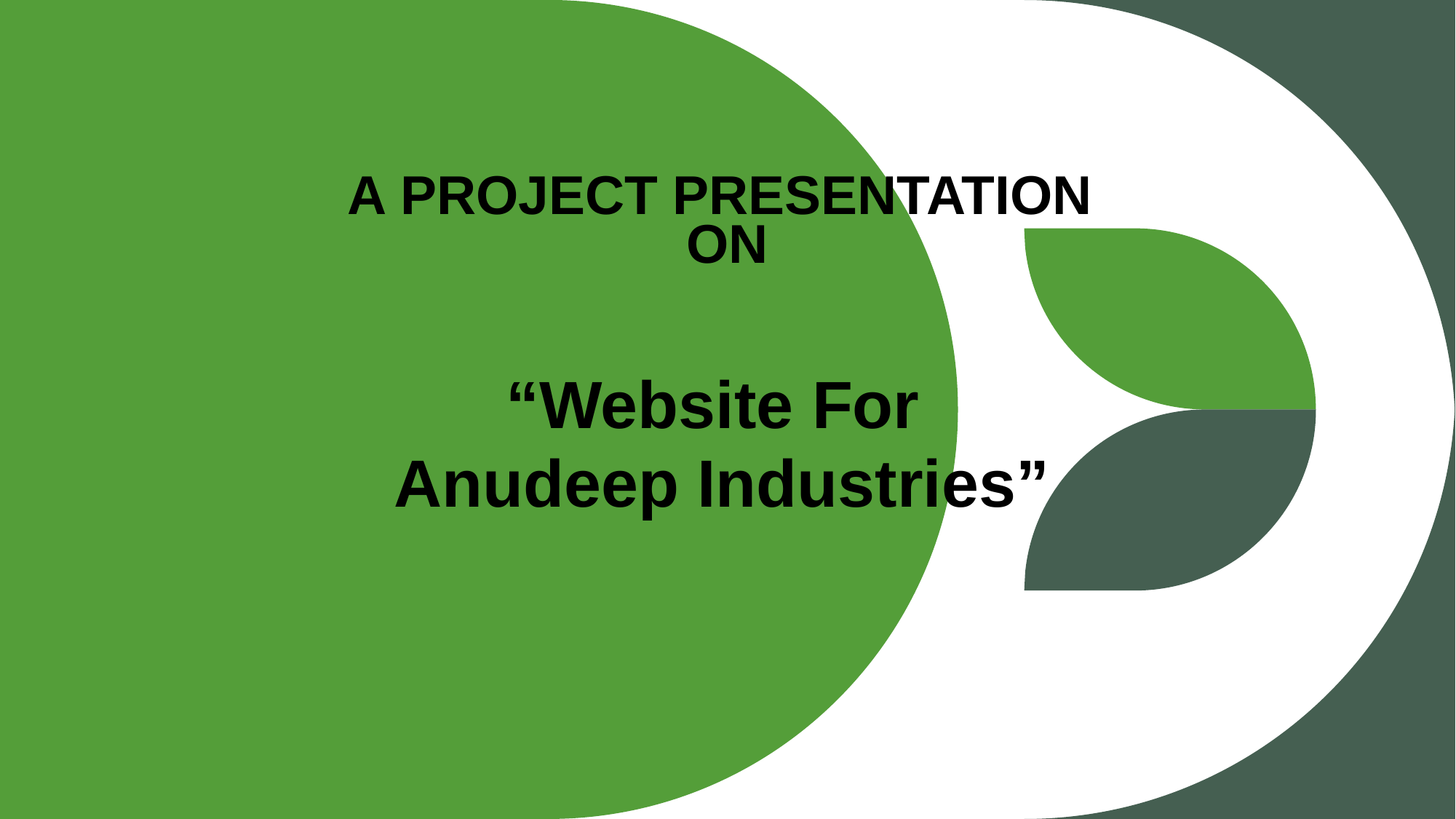

# A PROJECT PRESENTATION ON
“Website For
 Anudeep Industries”